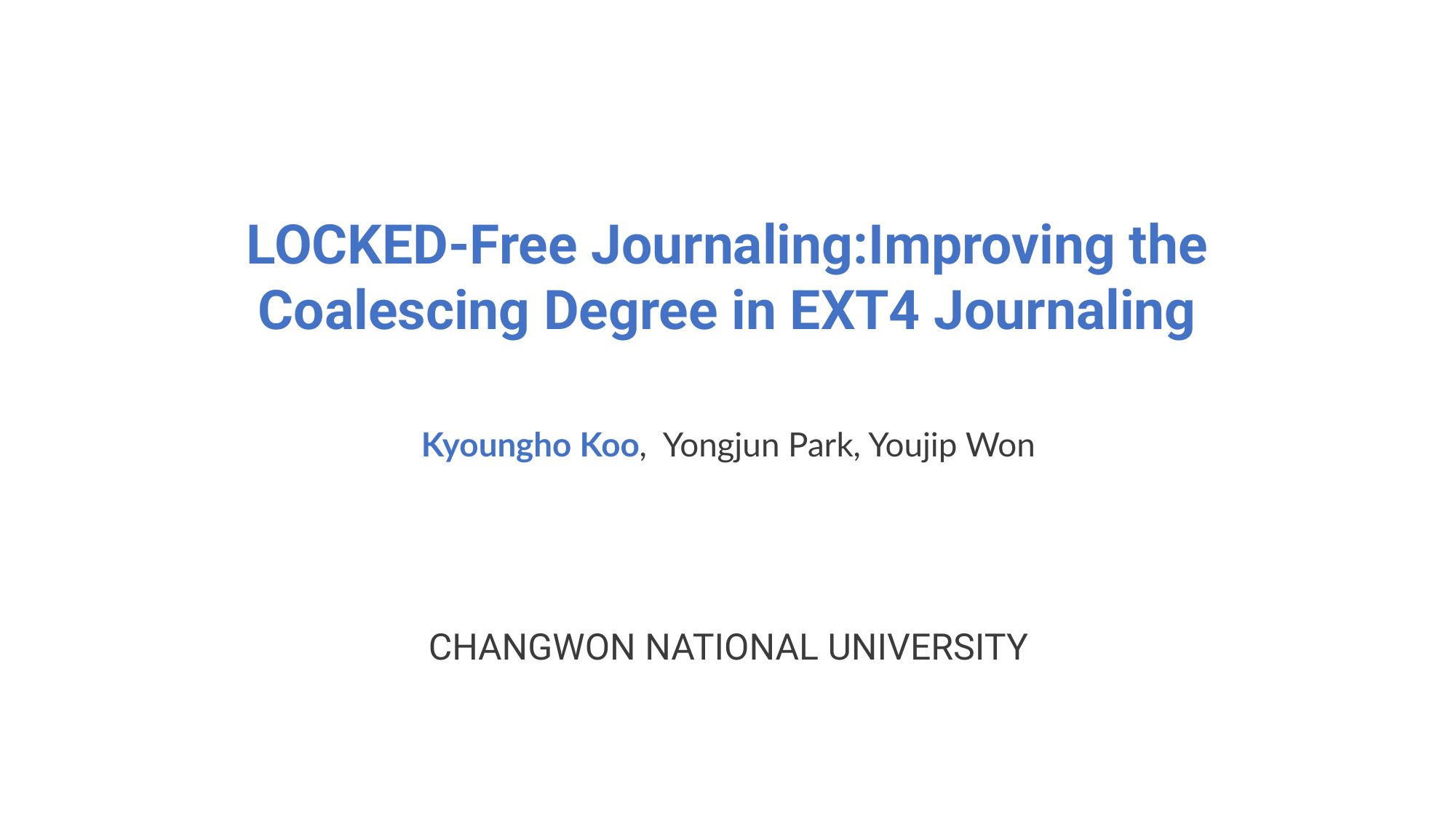

LOCKED-Free Journaling:Improving the Coalescing Degree in EXT4 Journaling
Kyoungho Koo,  Yongjun Park, Youjip Won
CHANGWON NATIONAL UNIVERSITY